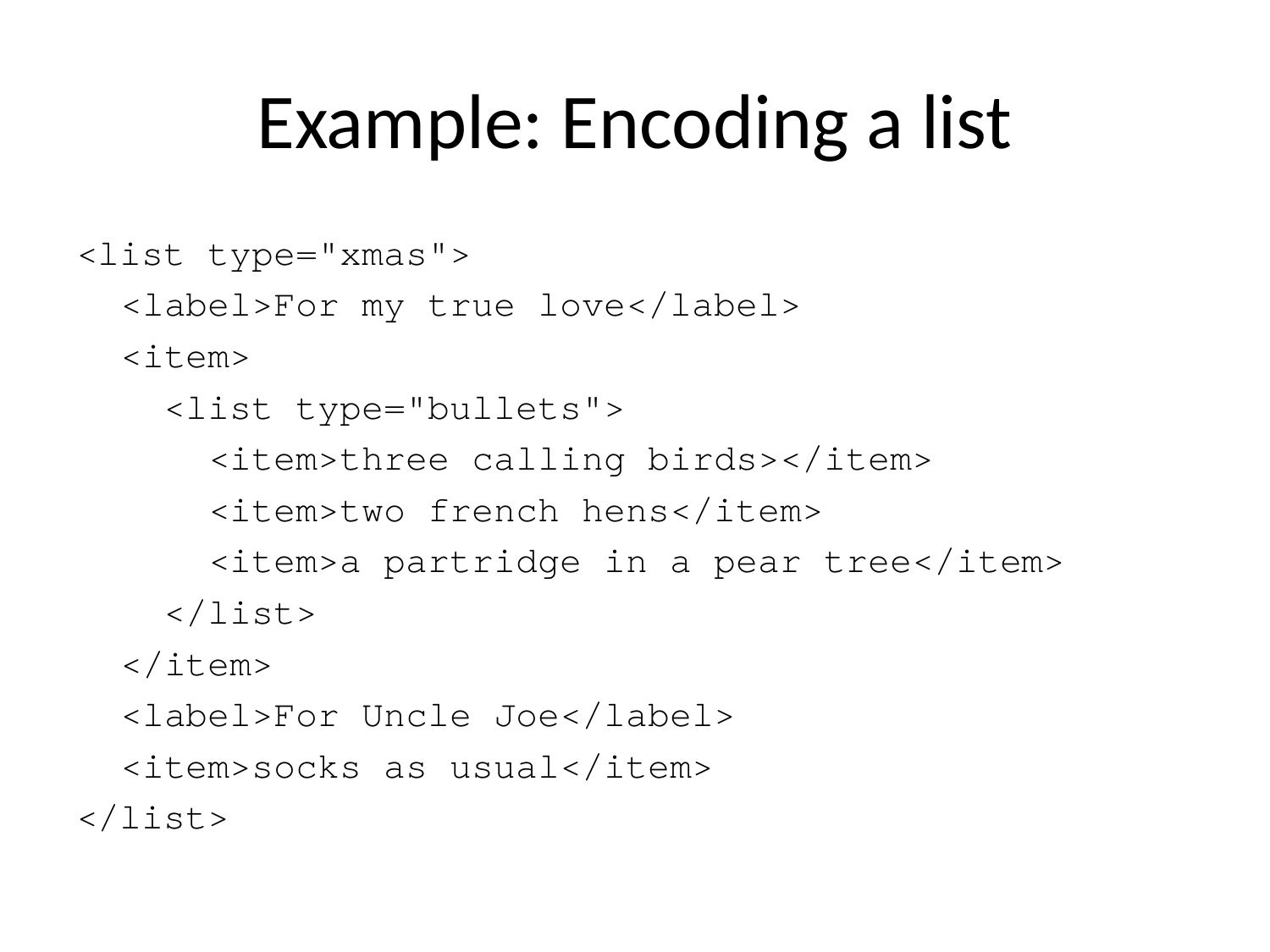

# Example: Encoding a list
<list type="xmas">
  <label>For my true love</label>
  <item>
    <list type="bullets">
      <item>three calling birds></item>
      <item>two french hens</item>
      <item>a partridge in a pear tree</item>
    </list>
  </item>
  <label>For Uncle Joe</label>
  <item>socks as usual</item>
</list>